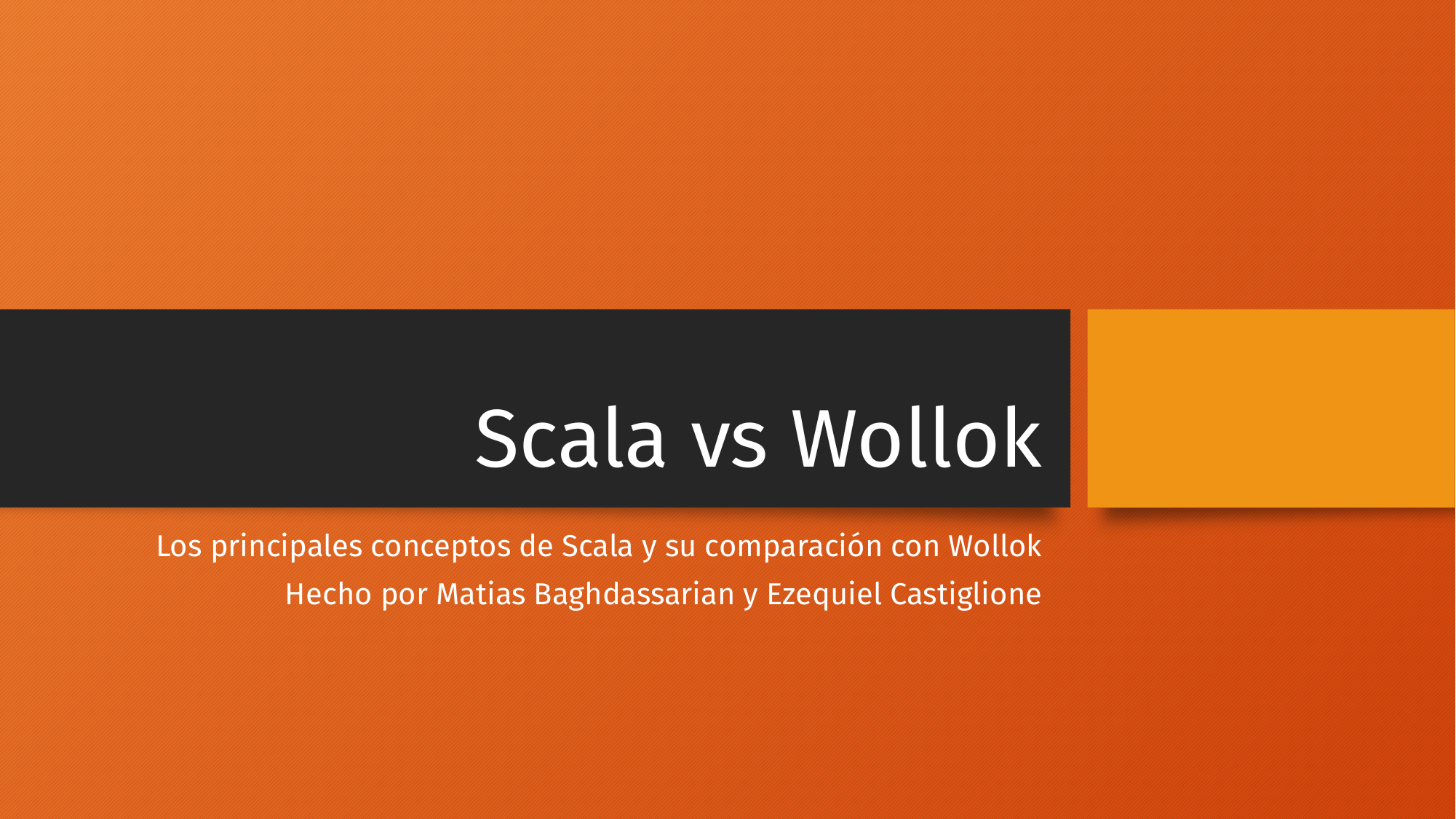

# Scala vs Wollok
Los principales conceptos de Scala y su comparación con Wollok
Hecho por Matias Baghdassarian y Ezequiel Castiglione